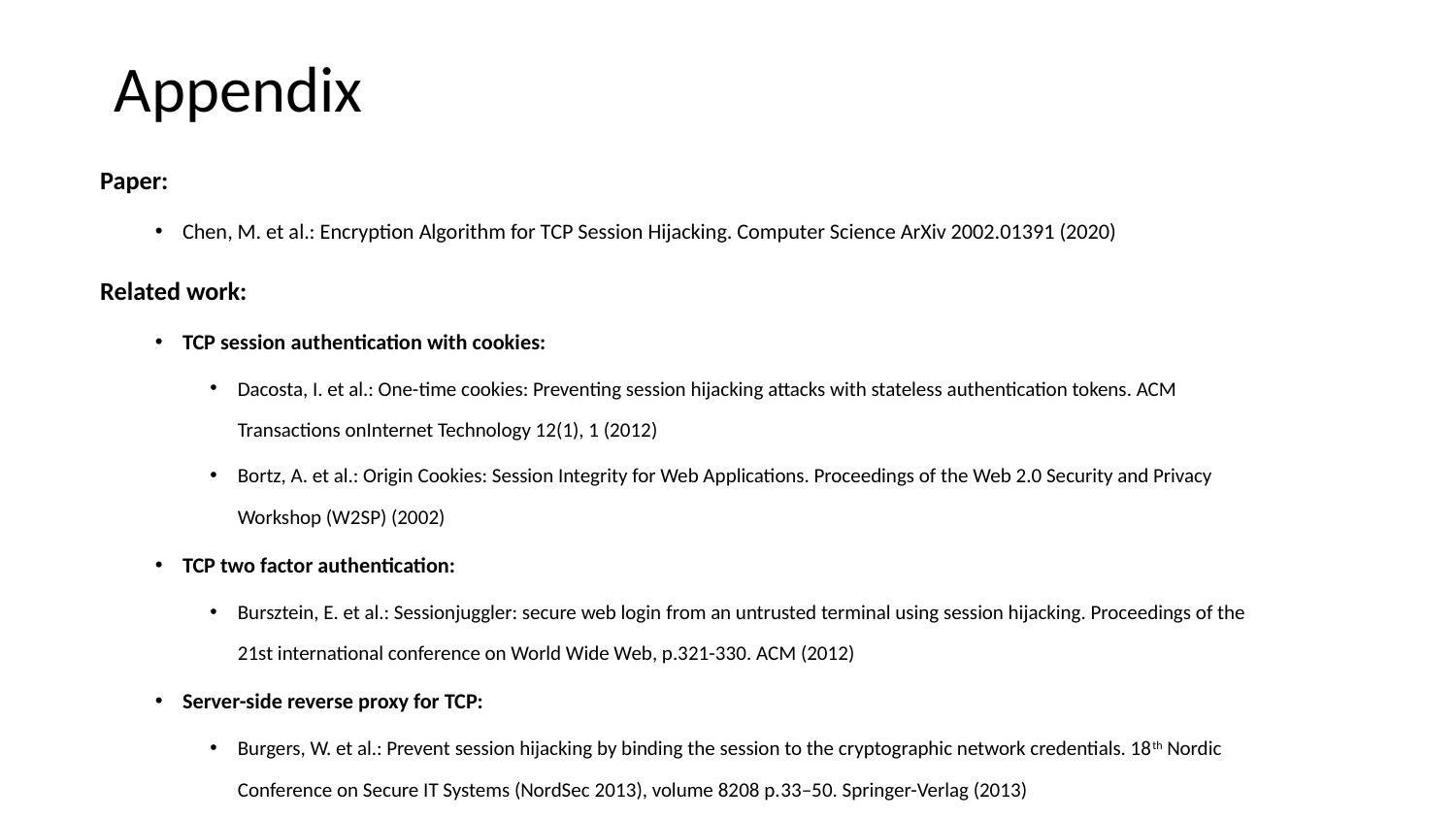

# Appendix
Paper:
Chen, M. et al.: Encryption Algorithm for TCP Session Hijacking. Computer Science ArXiv 2002.01391 (2020)
Related work:
TCP session authentication with cookies:
Dacosta, I. et al.: One-time cookies: Preventing session hijacking attacks with stateless authentication tokens. ACM Transactions onInternet Technology 12(1), 1 (2012)
Bortz, A. et al.: Origin Cookies: Session Integrity for Web Applications. Proceedings of the Web 2.0 Security and Privacy Workshop (W2SP) (2002)
TCP two factor authentication:
Bursztein, E. et al.: Sessionjuggler: secure web login from an untrusted terminal using session hijacking. Proceedings of the 21st international conference on World Wide Web, p.321-330. ACM (2012)
Server-side reverse proxy for TCP:
Burgers, W. et al.: Prevent session hijacking by binding the session to the cryptographic network credentials. 18th Nordic Conference on Secure IT Systems (NordSec 2013), volume 8208 p.33–50. Springer-Verlag (2013)